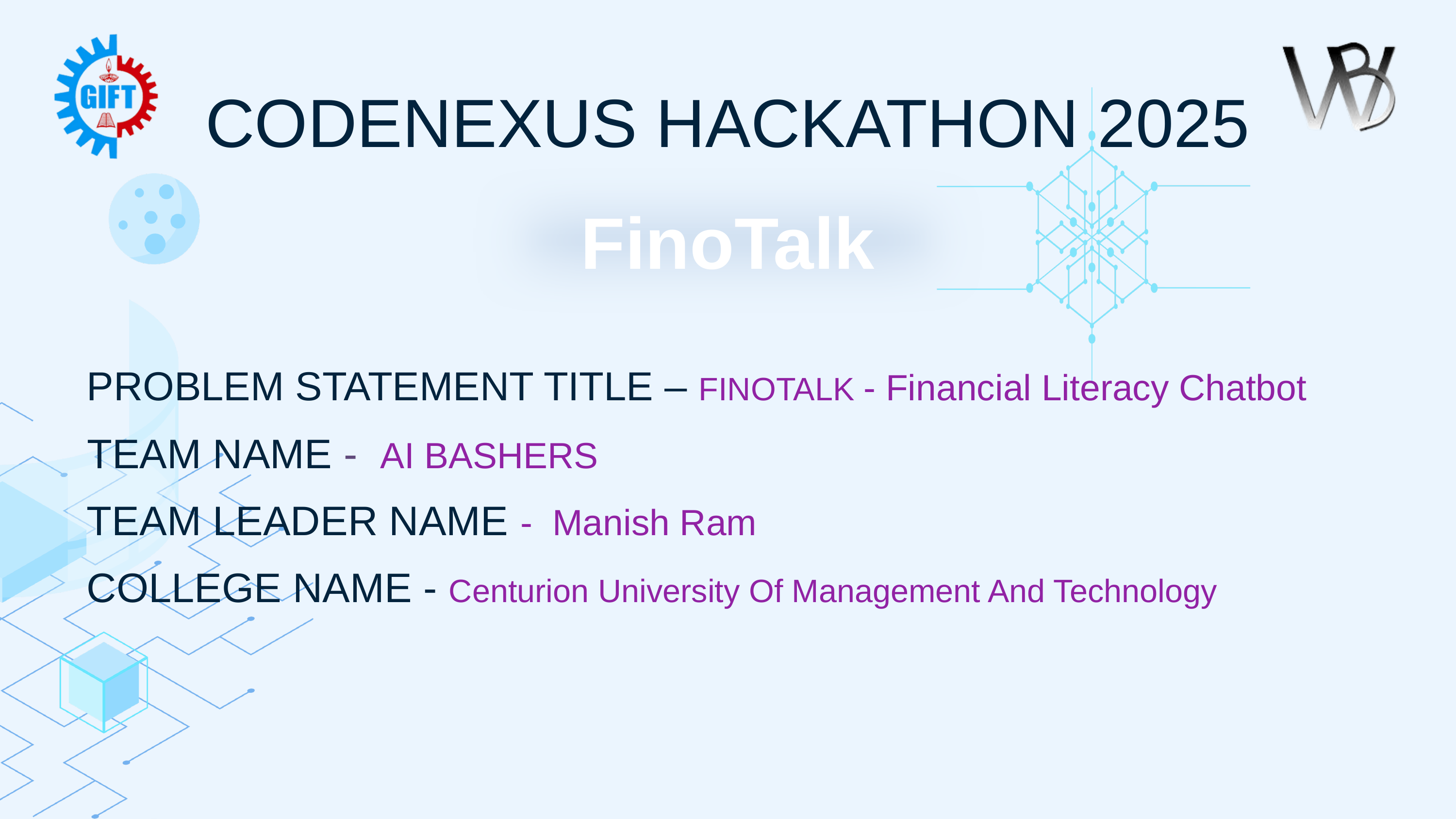

CODENEXUS HACKATHON 2025

FinoTalk

PROBLEM STATEMENT TITLE – FINOTALK - Financial Literacy Chatbot
TEAM NAME -  AI BASHERS
TEAM LEADER NAME -  Manish Ram
COLLEGE NAME - Centurion University Of Management And Technology